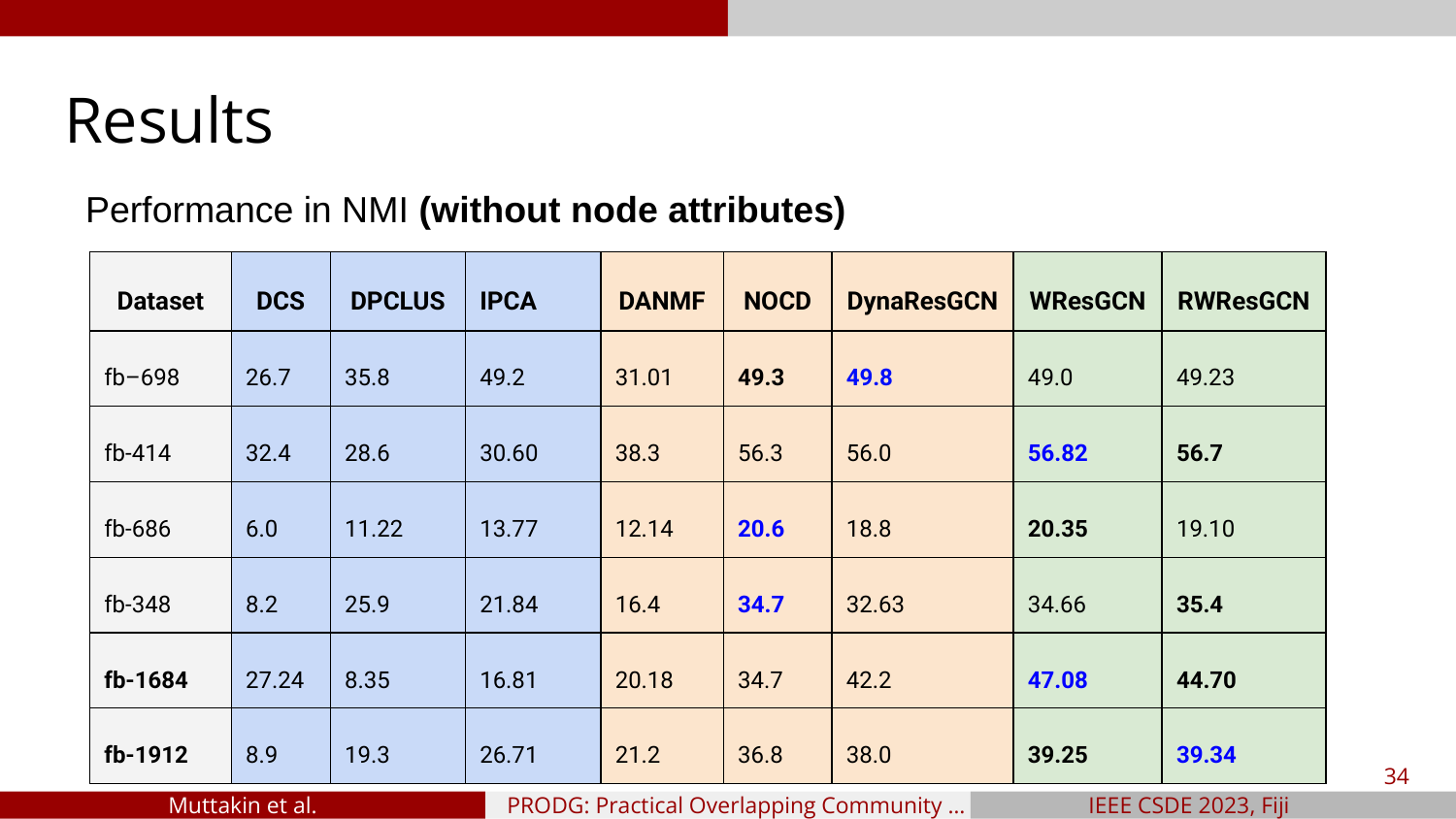

# Results
Performance in NMI (without node attributes)
| Dataset | DCS | DPCLUS | IPCA | DANMF | NOCD | DynaResGCN | WResGCN | RWResGCN |
| --- | --- | --- | --- | --- | --- | --- | --- | --- |
| fb–698 | 26.7 | 35.8 | 49.2 | 31.01 | 49.3 | 49.8 | 49.0 | 49.23 |
| fb-414 | 32.4 | 28.6 | 30.60 | 38.3 | 56.3 | 56.0 | 56.82 | 56.7 |
| fb-686 | 6.0 | 11.22 | 13.77 | 12.14 | 20.6 | 18.8 | 20.35 | 19.10 |
| fb-348 | 8.2 | 25.9 | 21.84 | 16.4 | 34.7 | 32.63 | 34.66 | 35.4 |
| fb-1684 | 27.24 | 8.35 | 16.81 | 20.18 | 34.7 | 42.2 | 47.08 | 44.70 |
| fb-1912 | 8.9 | 19.3 | 26.71 | 21.2 | 36.8 | 38.0 | 39.25 | 39.34 |
34